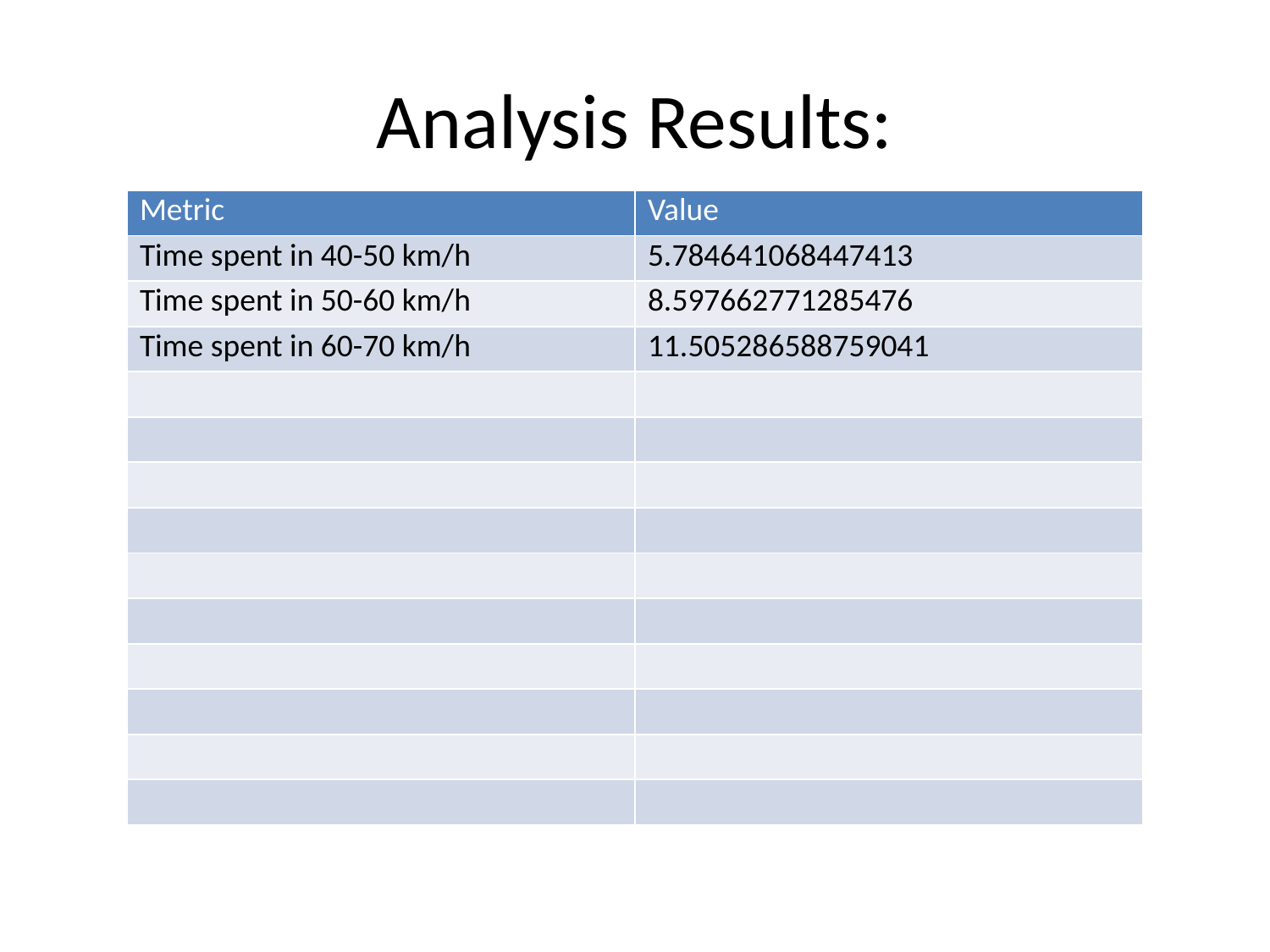

# Analysis Results:
| Metric | Value |
| --- | --- |
| Time spent in 40-50 km/h | 5.784641068447413 |
| Time spent in 50-60 km/h | 8.597662771285476 |
| Time spent in 60-70 km/h | 11.505286588759041 |
|  |  |
|  |  |
|  |  |
|  |  |
|  |  |
|  |  |
|  |  |
|  |  |
|  |  |
|  |  |